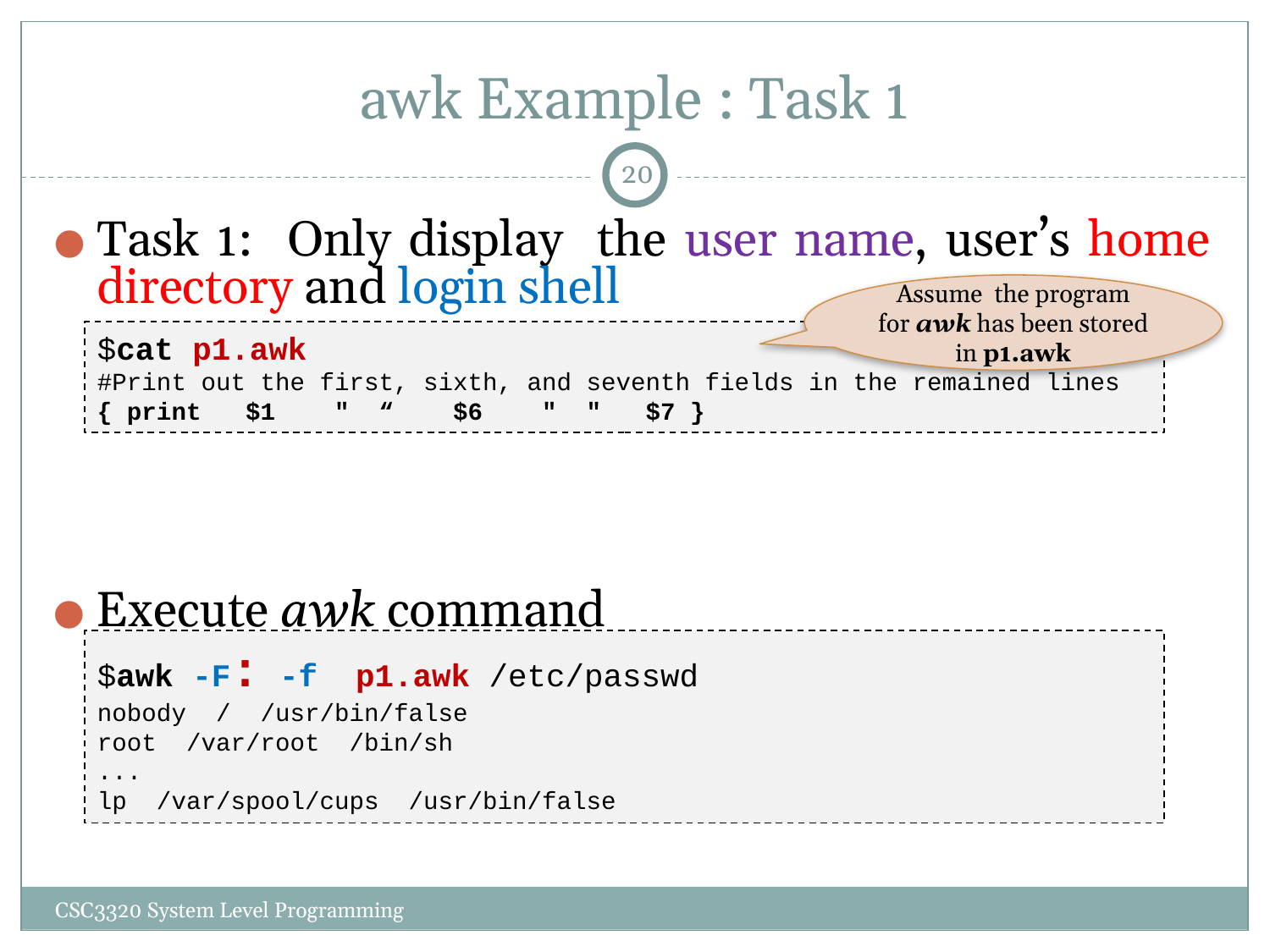

# awk Example : Task 1
20
Task 1:  Only display  the user name, user’s home directory and login shell

Assume  the program for awk has been stored in p1.awk
$cat p1.awk
#Print out the first, sixth, and seventh fields in the remained lines
{ print   $1    "  “    $6    "  "   $7 }
Execute awk command

$awk -F: -f  p1.awk /etc/passwd
nobody  /  /usr/bin/false
root  /var/root  /bin/sh
...
lp  /var/spool/cups  /usr/bin/false
CSC3320 System Level Programming